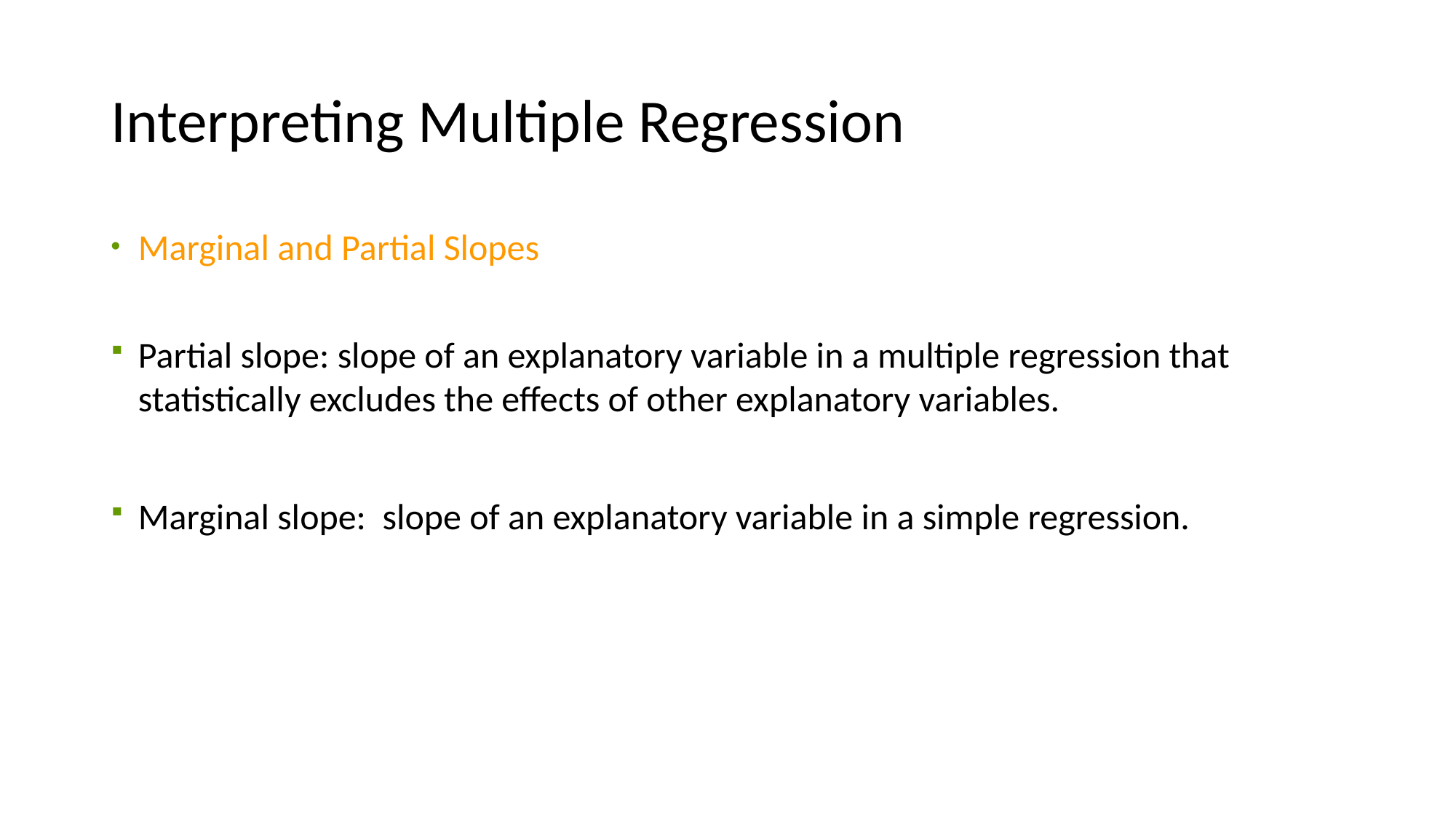

# Interpreting Multiple Regression
Marginal and Partial Slopes

Partial slope: slope of an explanatory variable in a multiple regression that statistically excludes the effects of other explanatory variables.

Marginal slope:  slope of an explanatory variable in a simple regression.